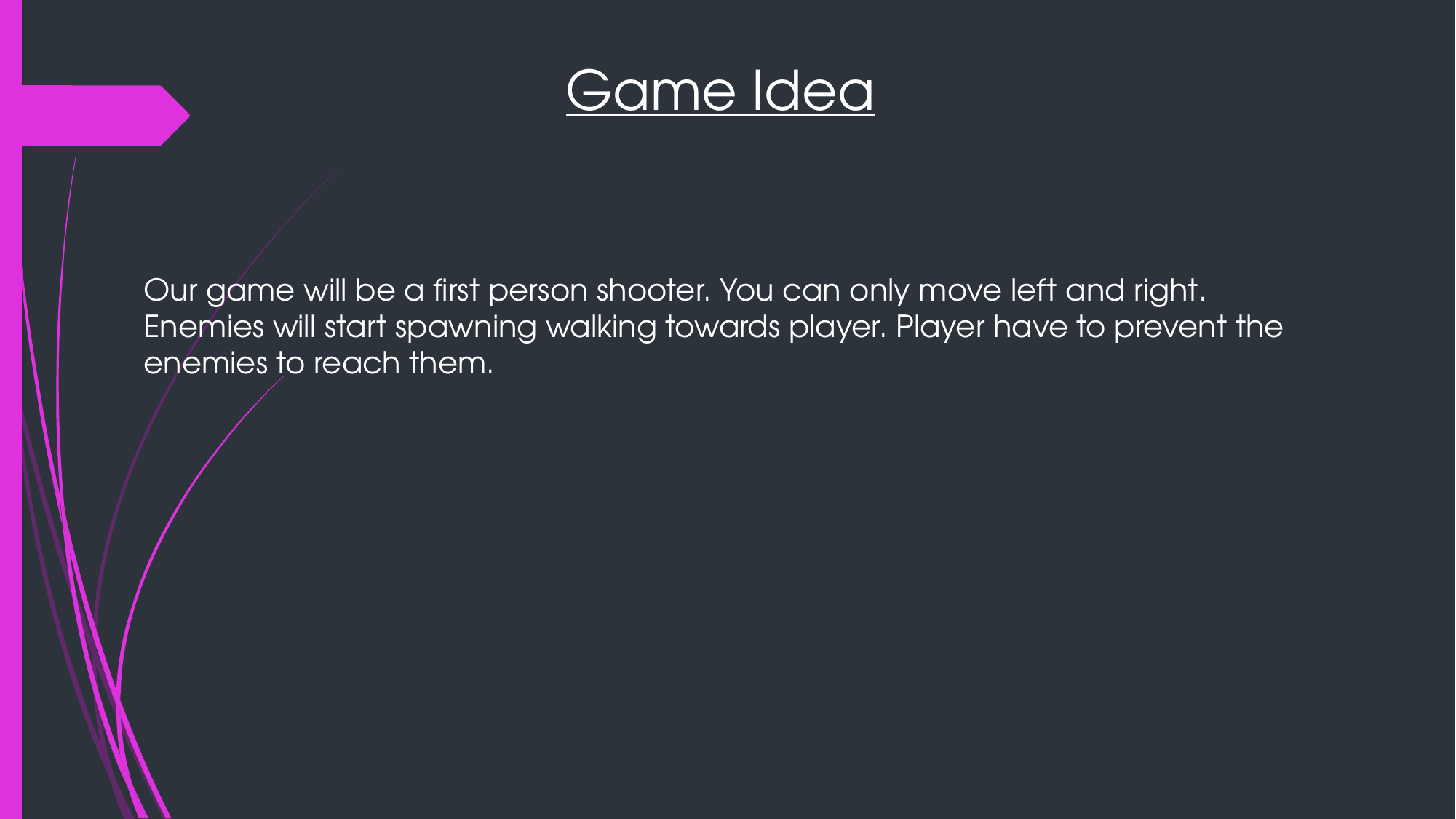

Game Idea
Our game will be a first person shooter. You can only move left and right.
Enemies will start spawning walking towards player. Player have to prevent the enemies to reach them.